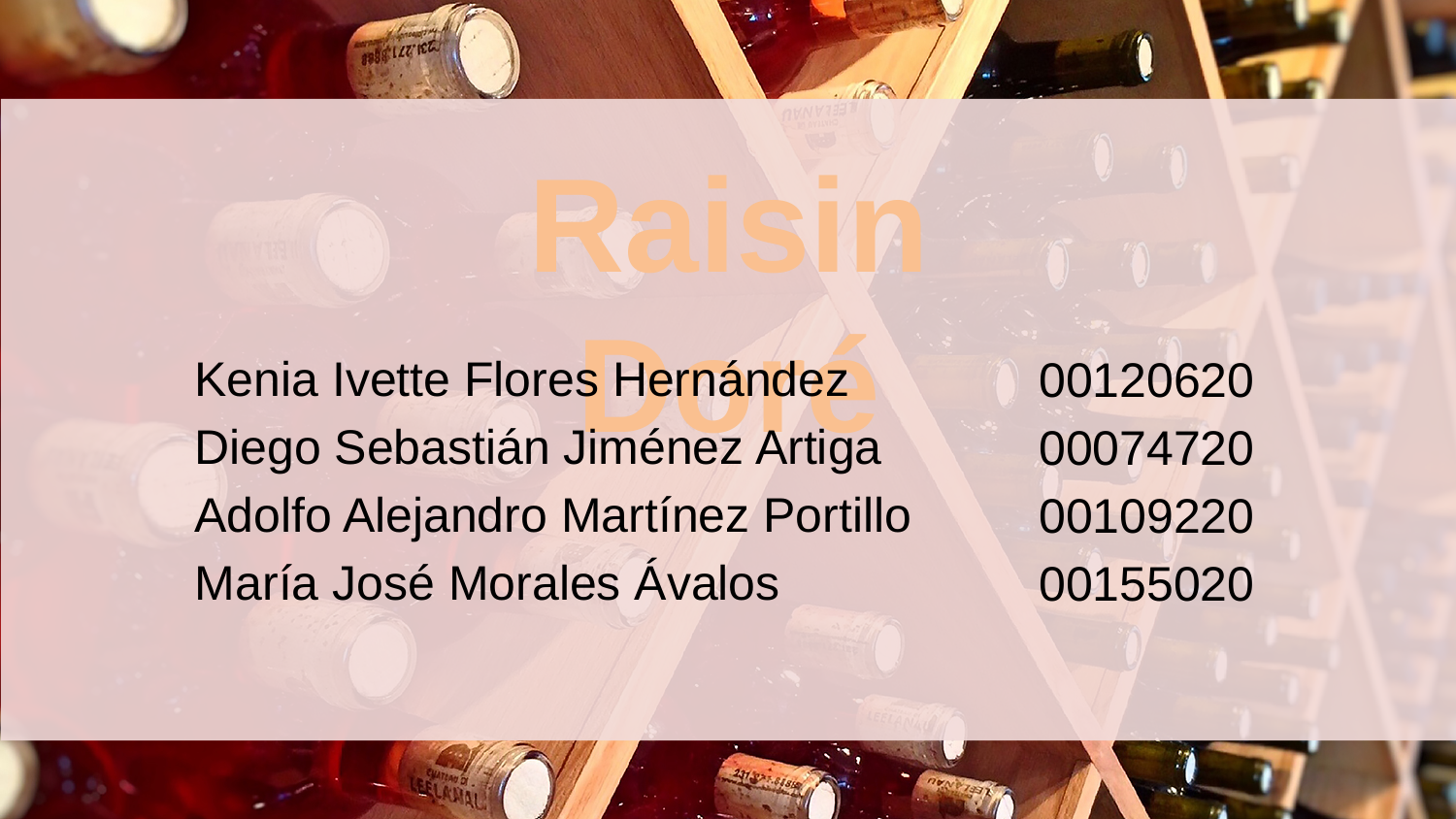

Raisin Doré
Kenia Ivette Flores Hernández
Diego Sebastián Jiménez Artiga
Adolfo Alejandro Martínez Portillo
María José Morales Ávalos
00120620
00074720
00109220
00155020